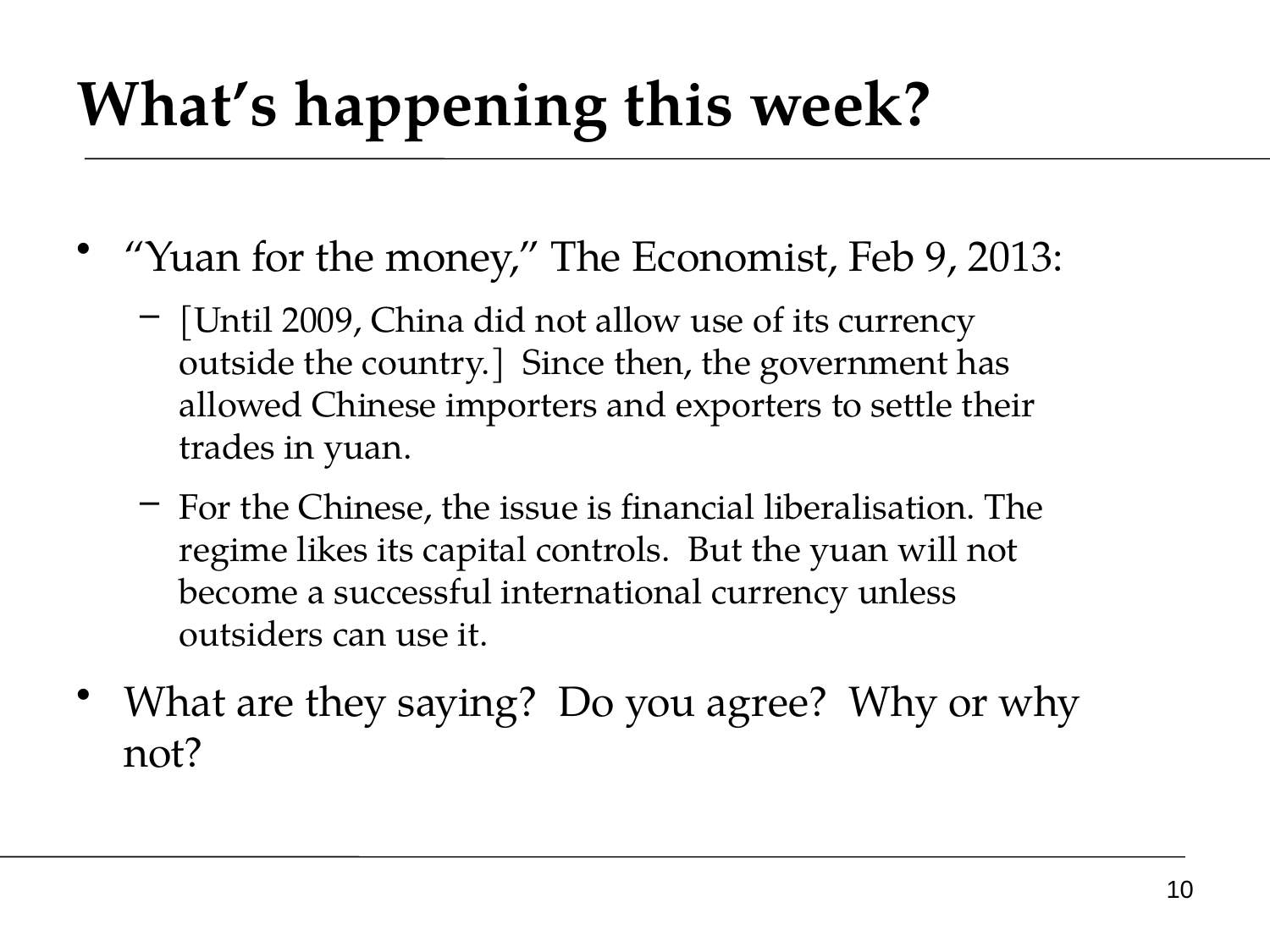

# What’s happening this week?
“Yuan for the money,” The Economist, Feb 9, 2013:
[Until 2009, China did not allow use of its currency outside the country.]  Since then, the government has allowed Chinese importers and exporters to settle their trades in yuan.
For the Chinese, the issue is financial liberalisation. The regime likes its capital controls.  But the yuan will not become a successful international currency unless outsiders can use it.
What are they saying?  Do you agree?  Why or why not?
10